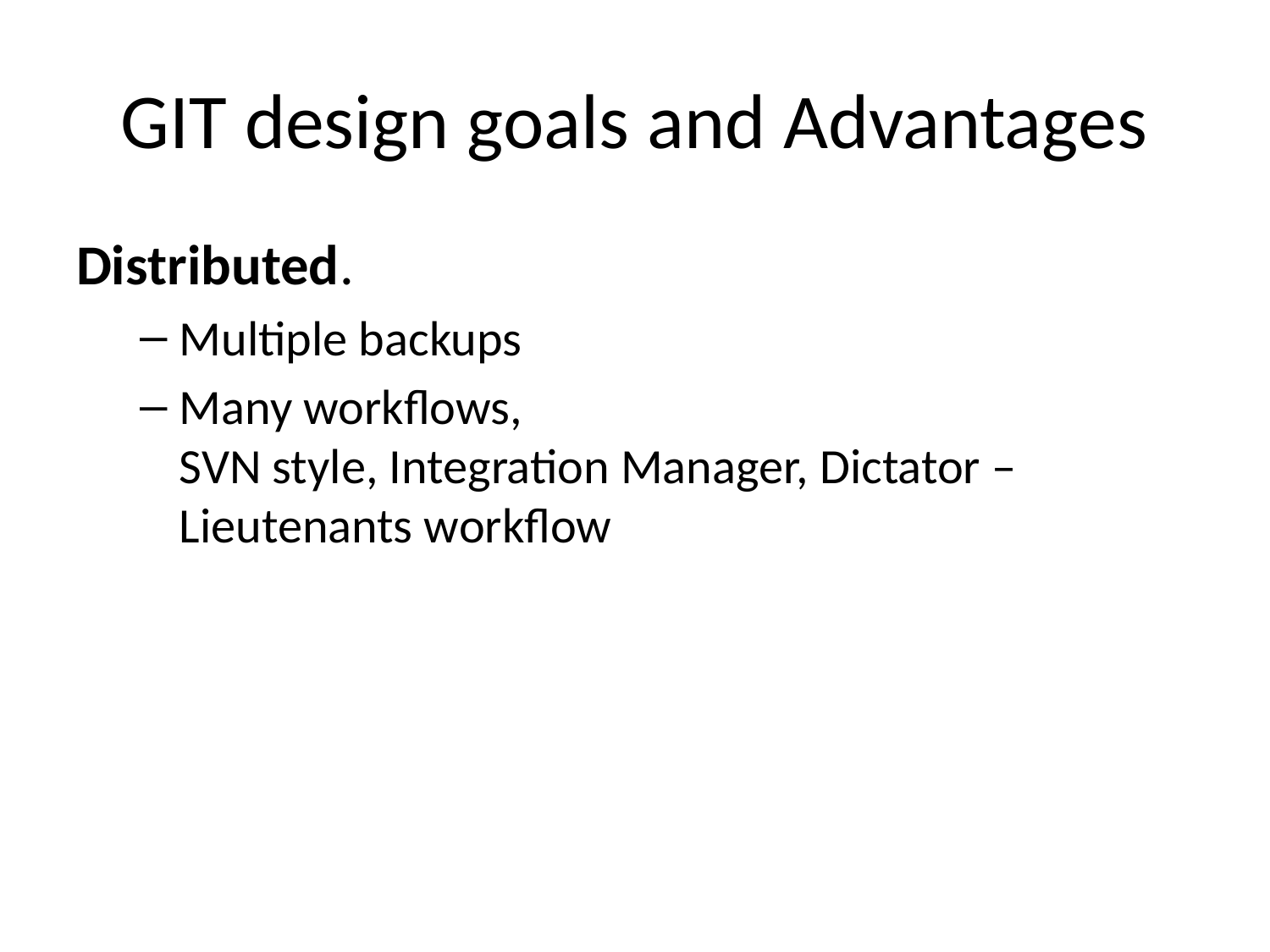

# GIT design goals and Advantages
Distributed.
Multiple backups
Many workflows,
SVN style, Integration Manager, Dictator – Lieutenants workflow